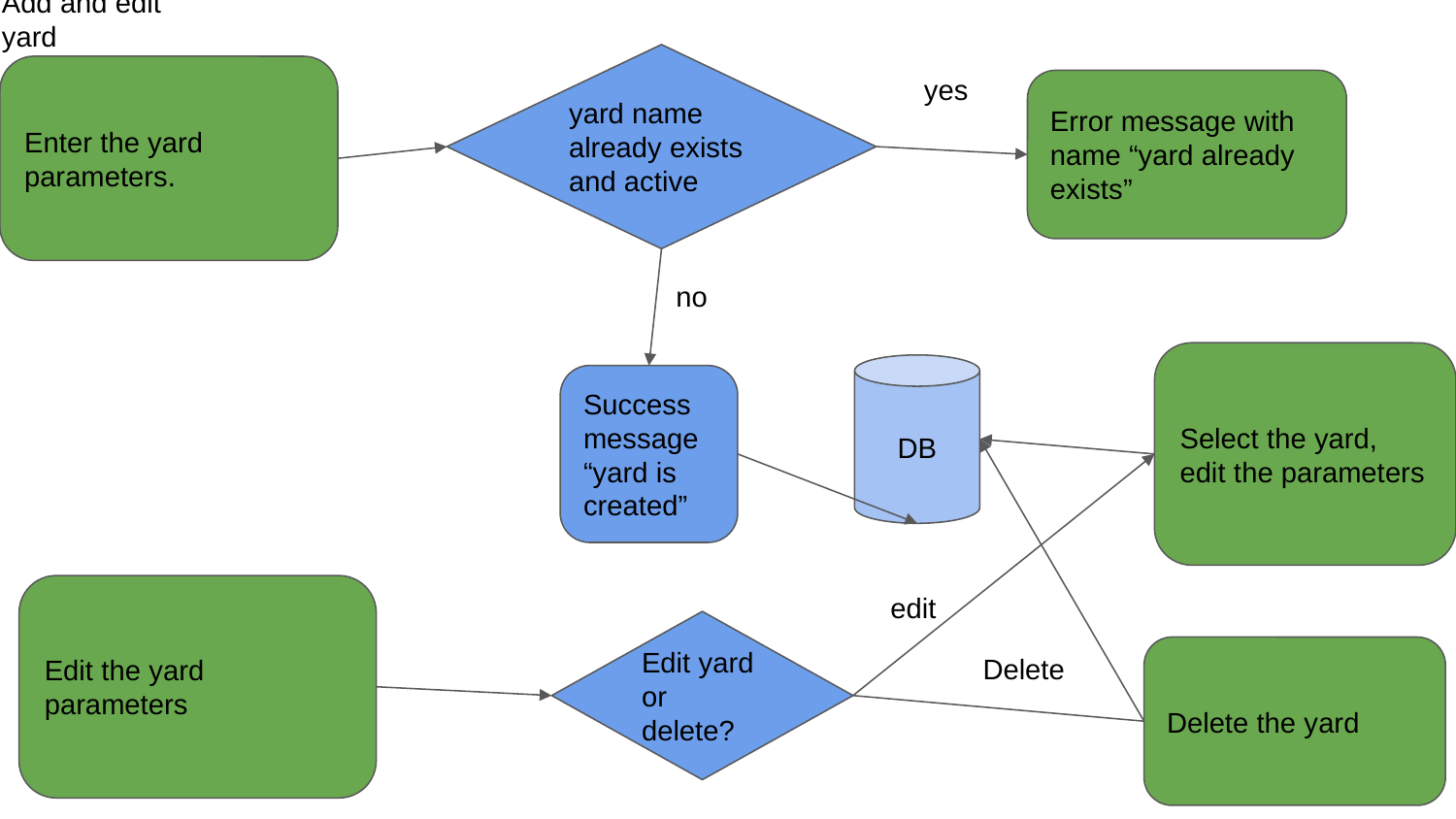

Add and edit yard
yard name already exists and active
Enter the yard parameters.
yes
Error message with name “yard already exists”
no
Select the yard, edit the parameters
DB
Success message “yard is created”
Edit the yard parameters
edit
Edit yard or delete?
Delete
Delete the yard